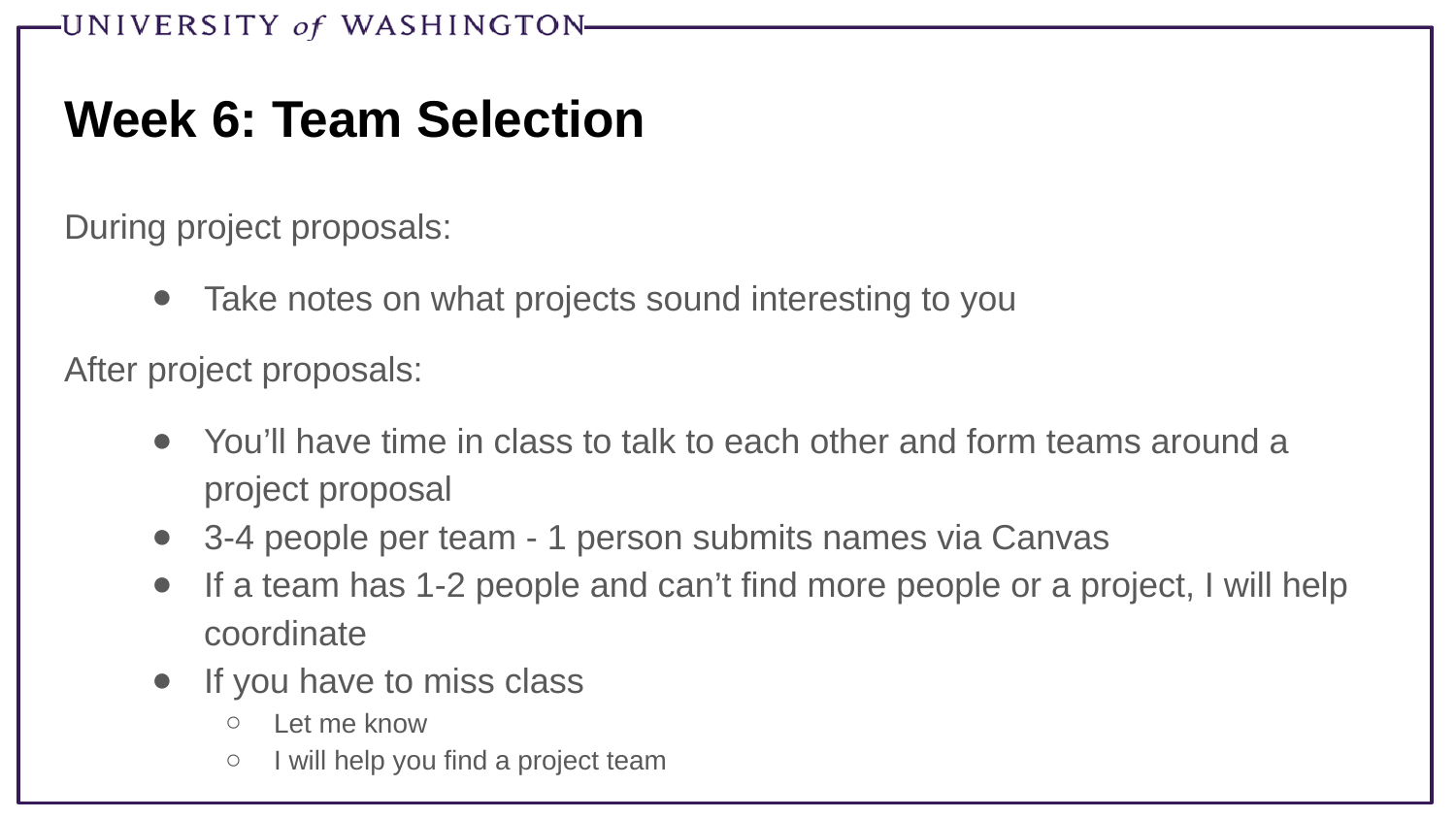

# Week 6: Team Selection
During project proposals:
Take notes on what projects sound interesting to you
After project proposals:
You’ll have time in class to talk to each other and form teams around a project proposal
3-4 people per team - 1 person submits names via Canvas
If a team has 1-2 people and can’t find more people or a project, I will help coordinate
If you have to miss class
Let me know
I will help you find a project team